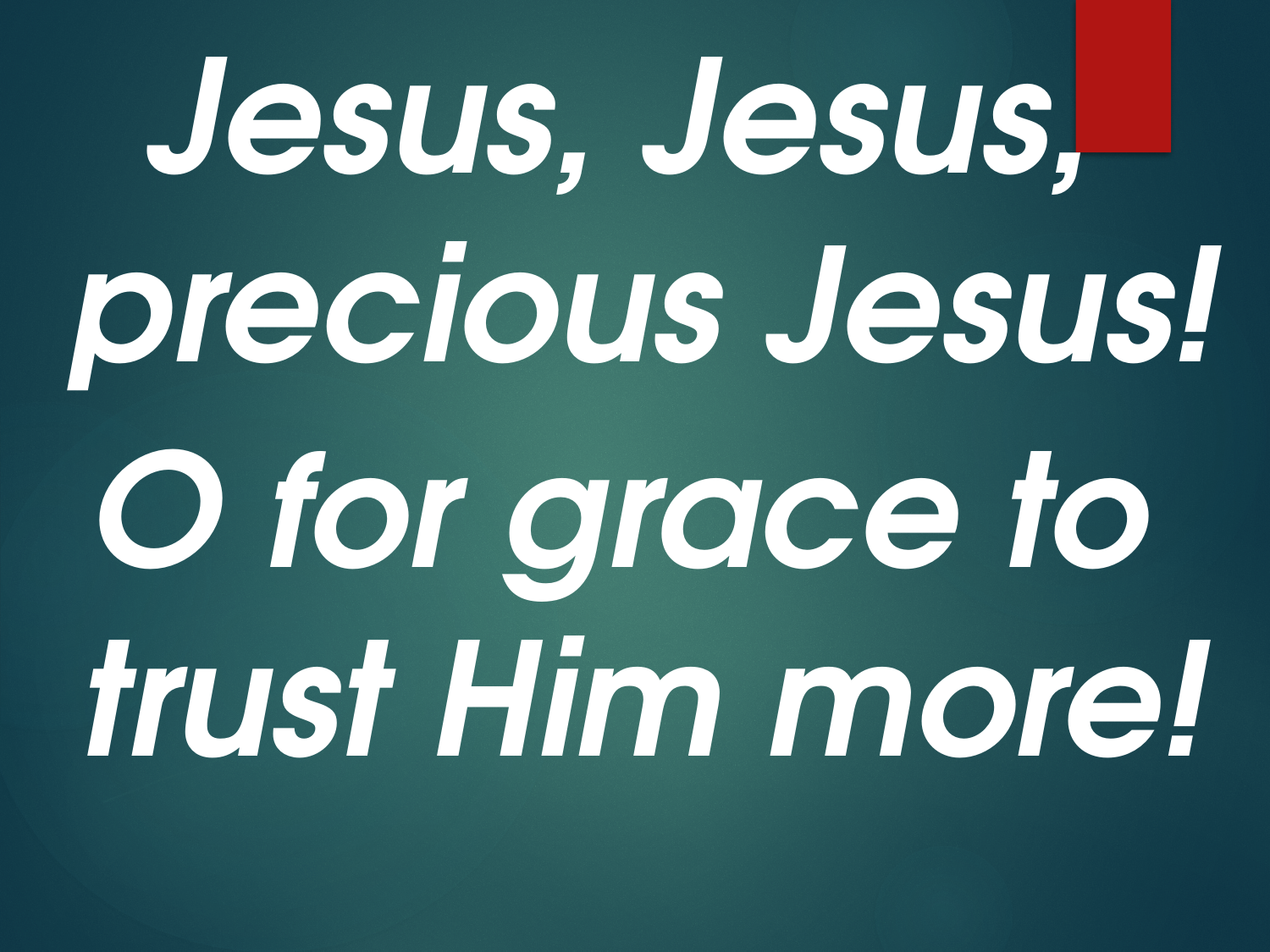

Jesus, Jesus, precious Jesus!
O for grace to trust Him more!